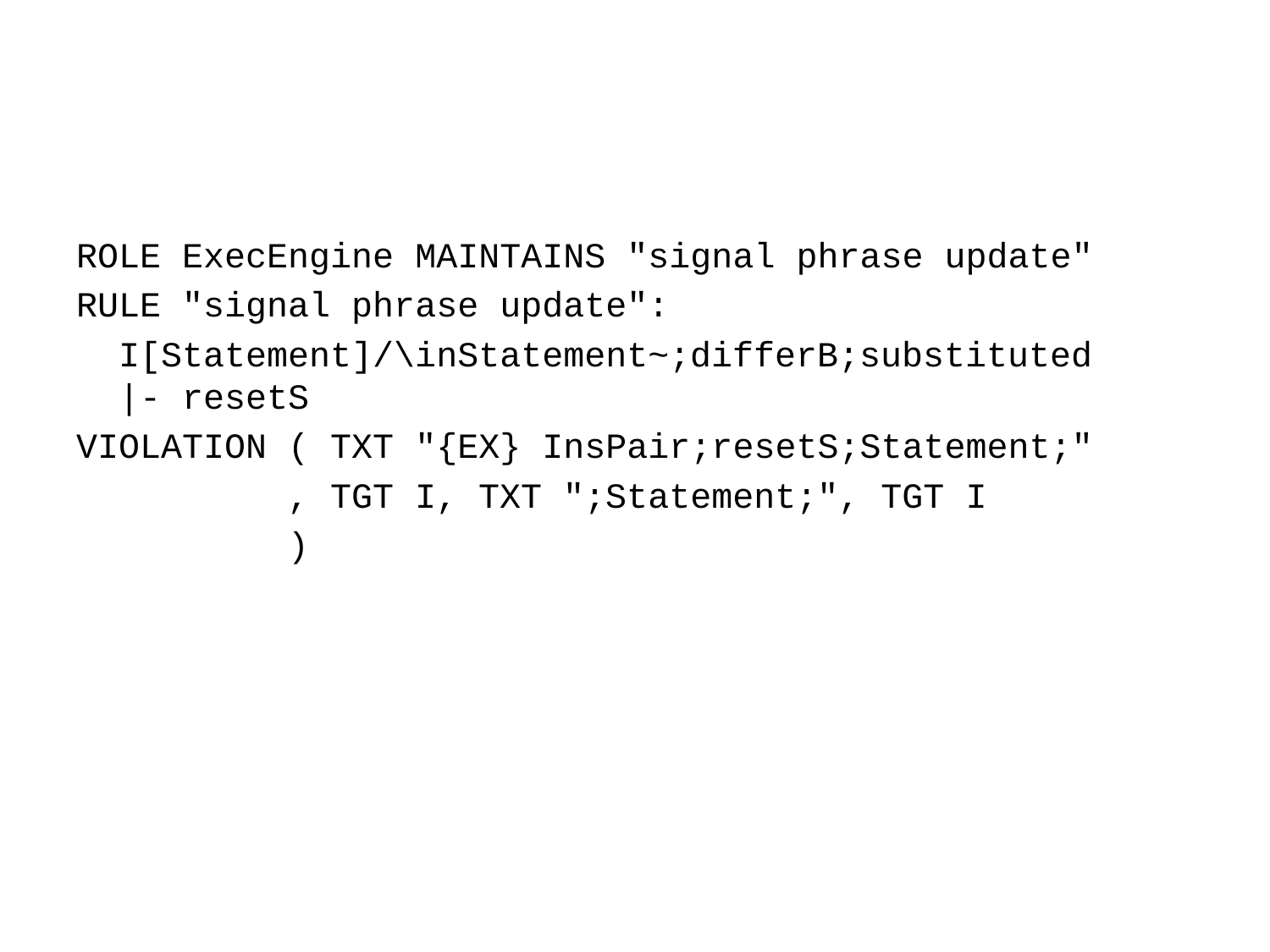

ROLE ExecEngine MAINTAINS "signal phrase update"
RULE "signal phrase update":
  I[Statement]/\inStatement~;differB;substituted
  |- resetS
VIOLATION ( TXT "{EX} InsPair;resetS;Statement;"
          , TGT I, TXT ";Statement;", TGT I
          )